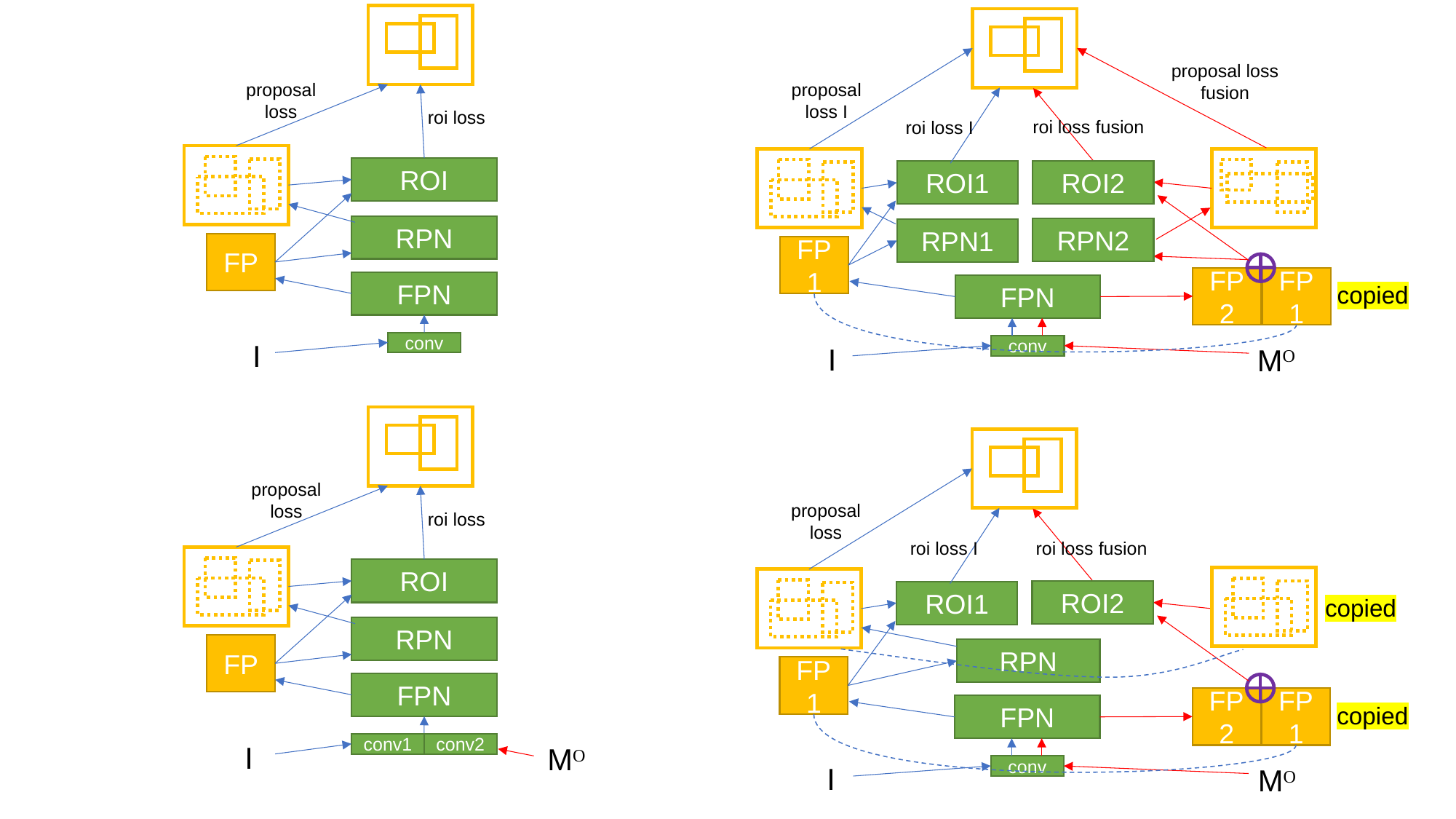

proposal loss fusion
proposal loss
proposal loss I
roi loss
roi loss fusion
roi loss I

ROI

ROI2
ROI1

RPN
RPN2
RPN1
FP
FP1

FP2
FP1
FPN
copied
FPN
I
conv
I
conv
MO

proposal loss
proposal loss
roi loss
roi loss I
roi loss fusion

ROI

ROI2
ROI1

copied

RPN
FP
RPN

FP1
FPN

FP2
FP1
copied
FPN
I
conv2
conv1
MO
I
conv
MO